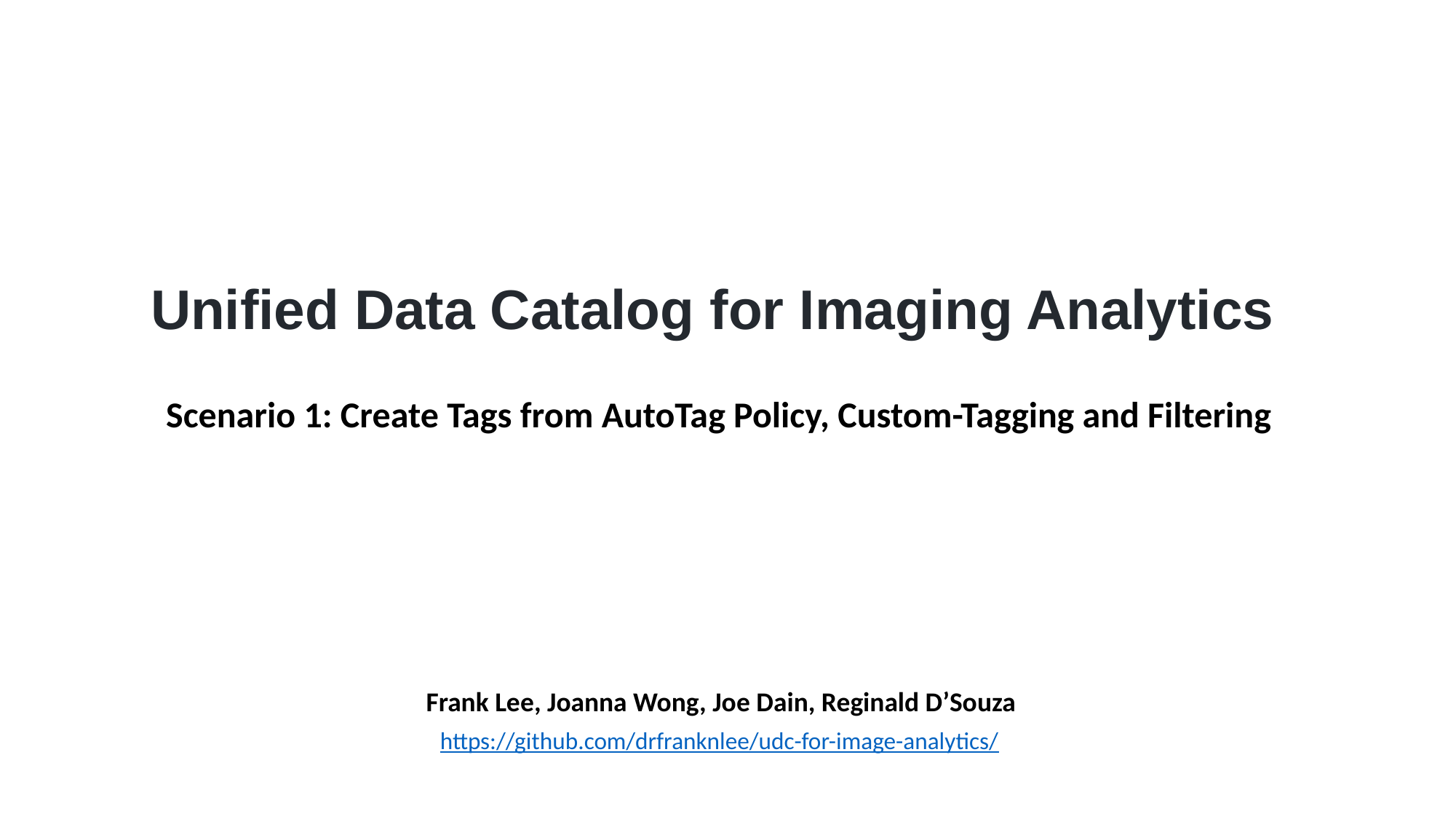

# Unified Data Catalog for Imaging Analytics
Scenario 1: Create Tags from AutoTag Policy, Custom-Tagging and Filtering
Frank Lee, Joanna Wong, Joe Dain, Reginald D’Souza
https://github.com/drfranknlee/udc-for-image-analytics/